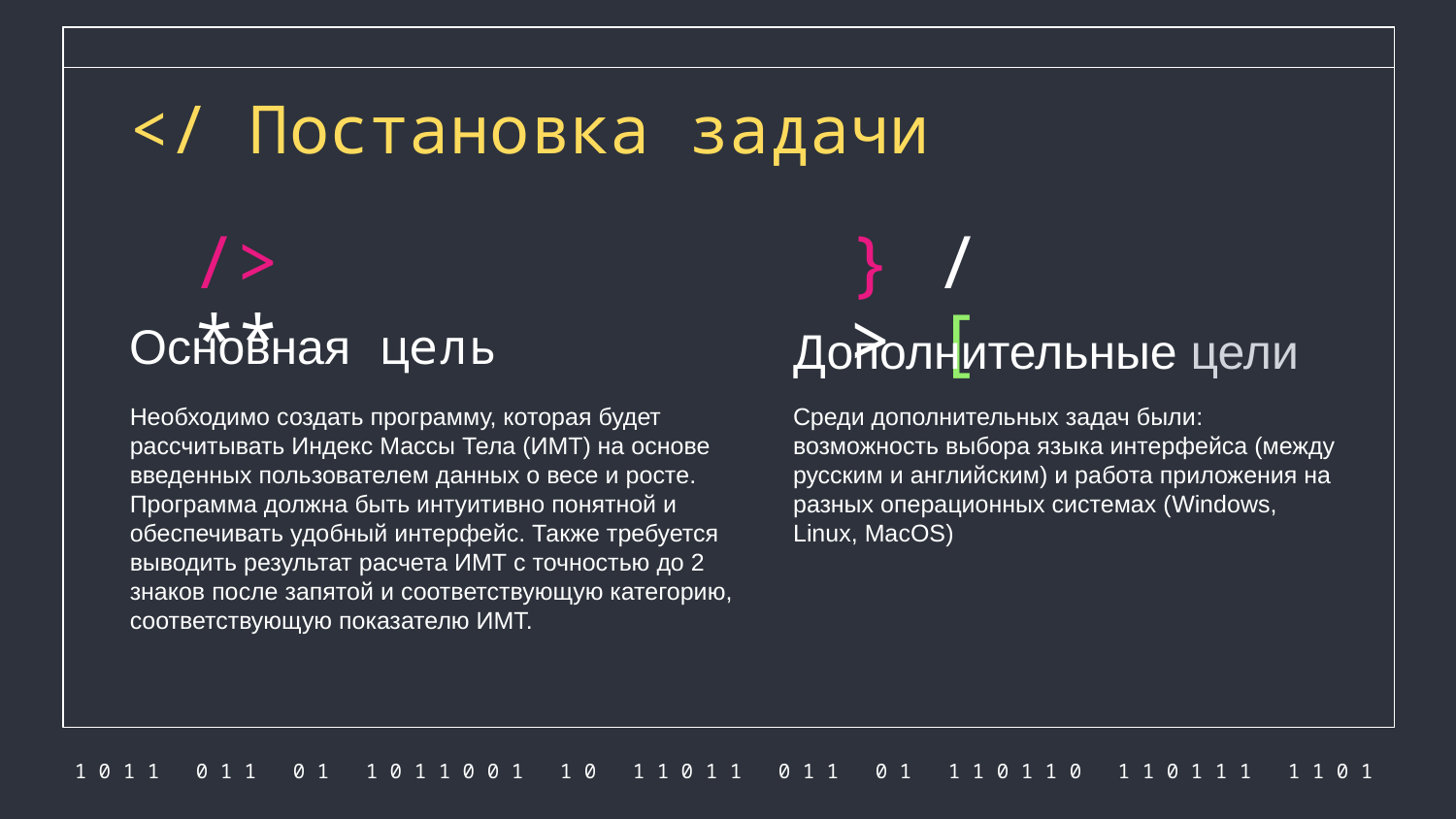

# </ Постановка задачи
/> **
} /> [
Дополнительные цели
Основная цель
Необходимо создать программу, которая будет рассчитывать Индекс Массы Тела (ИМТ) на основе введенных пользователем данных о весе и росте. Программа должна быть интуитивно понятной и обеспечивать удобный интерфейс. Также требуется выводить результат расчета ИМТ с точностью до 2 знаков после запятой и соответствующую категорию, соответствующую показателю ИМТ.
Среди дополнительных задач были: возможность выбора языка интерфейса (между русским и английским) и работа приложения на разных операционных системах (Windows, Linux, MacOS)